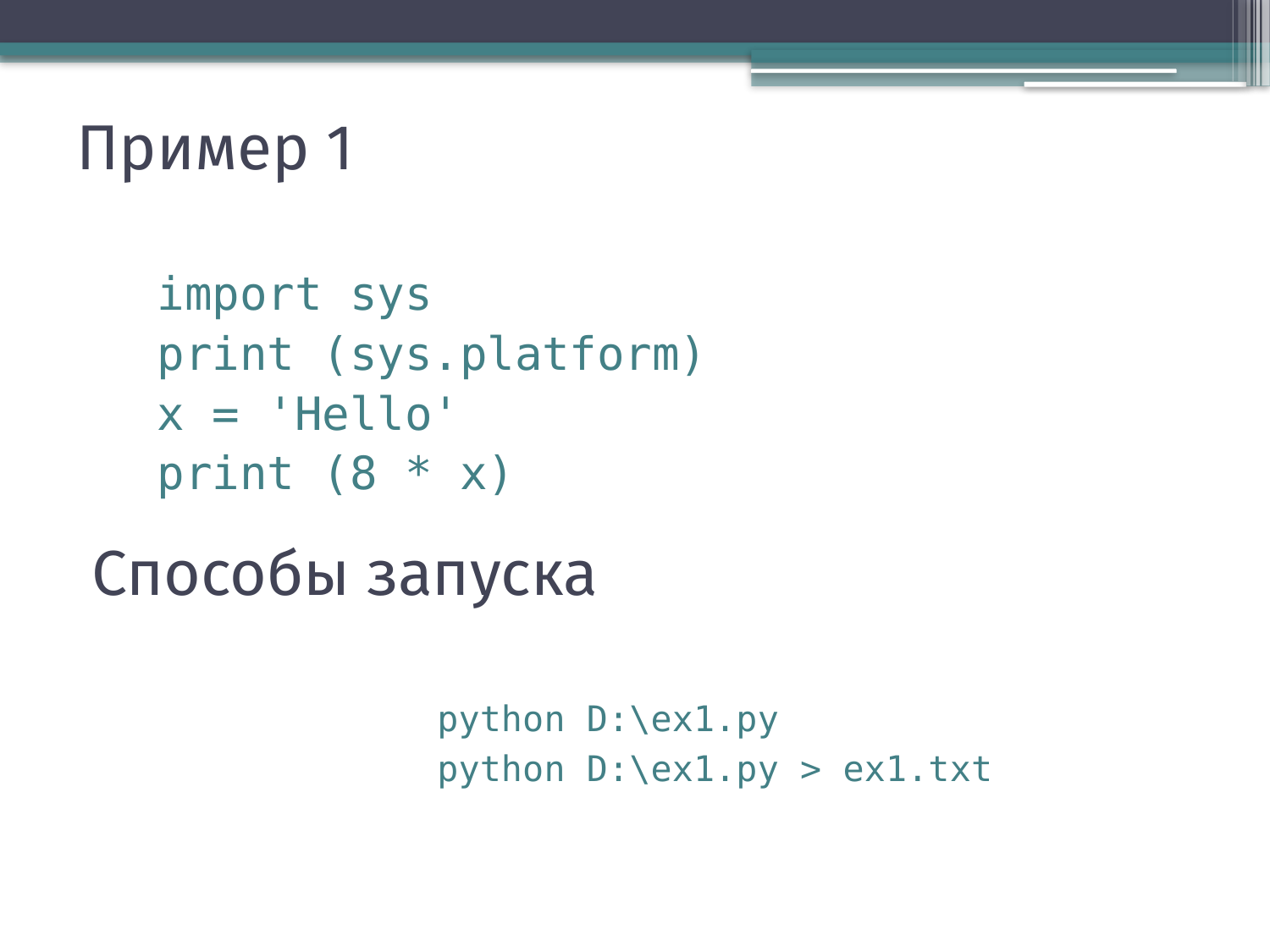

# Пример 1

			import sys
			print (sys.platform)
			x = 'Hello'
			print (8 * x)

Способы запуска

			python D:\ex1.py
			python D:\ex1.py > ex1.txt